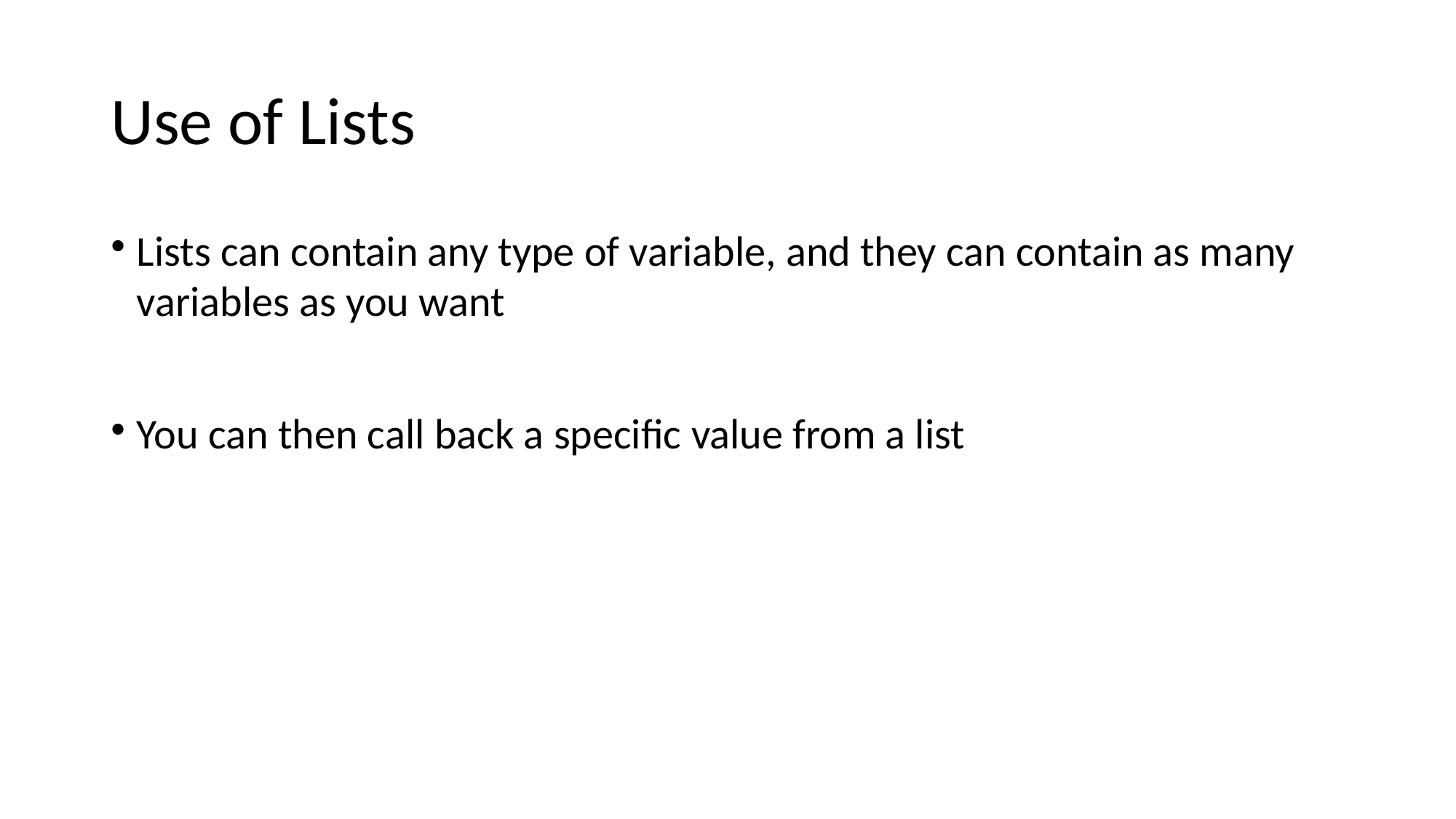

Use of Lists
Lists can contain any type of variable, and they can contain as many variables as you want

You can then call back a specific value from a list